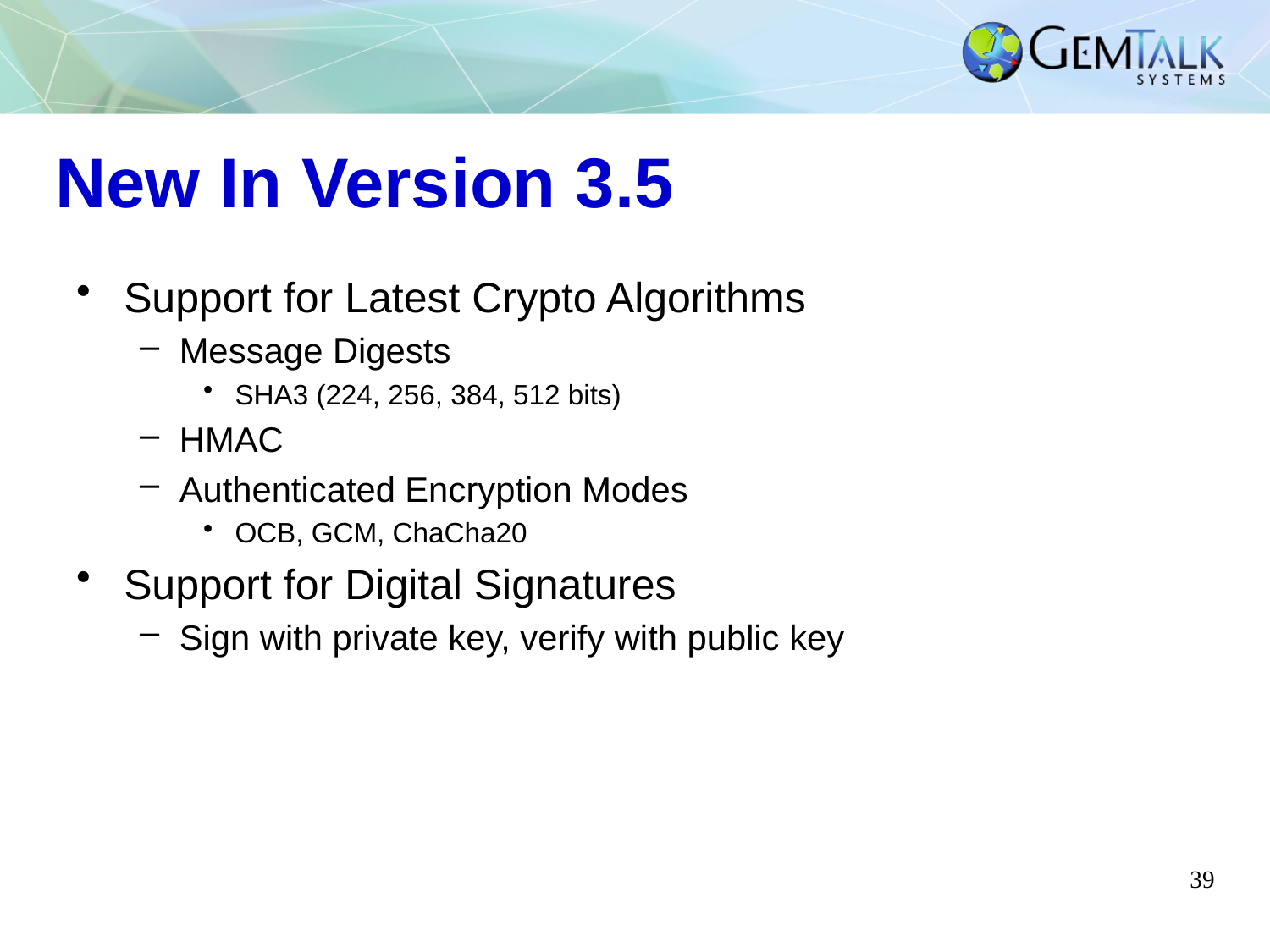

# New In Version 3.5
Support for Latest Crypto Algorithms
Message Digests
SHA3 (224, 256, 384, 512 bits)
HMAC
Authenticated Encryption Modes
OCB, GCM, ChaCha20
Support for Digital Signatures
Sign with private key, verify with public key

39